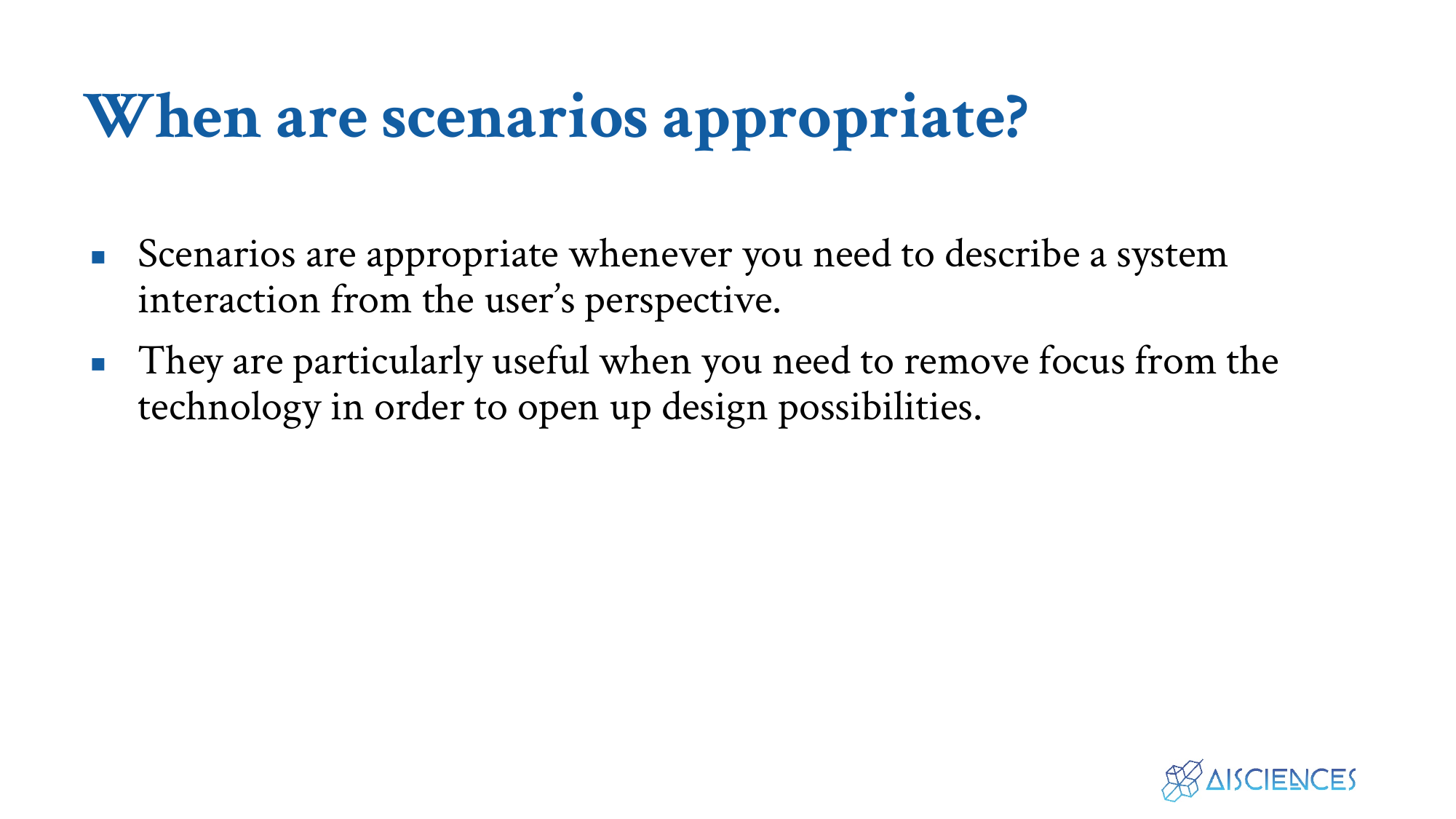

# When are scenarios appropriate?
Scenarios are appropriate whenever you need to describe a system interaction from the user’s perspective.
They are particularly useful when you need to remove focus from the technology in order to open up design possibilities.